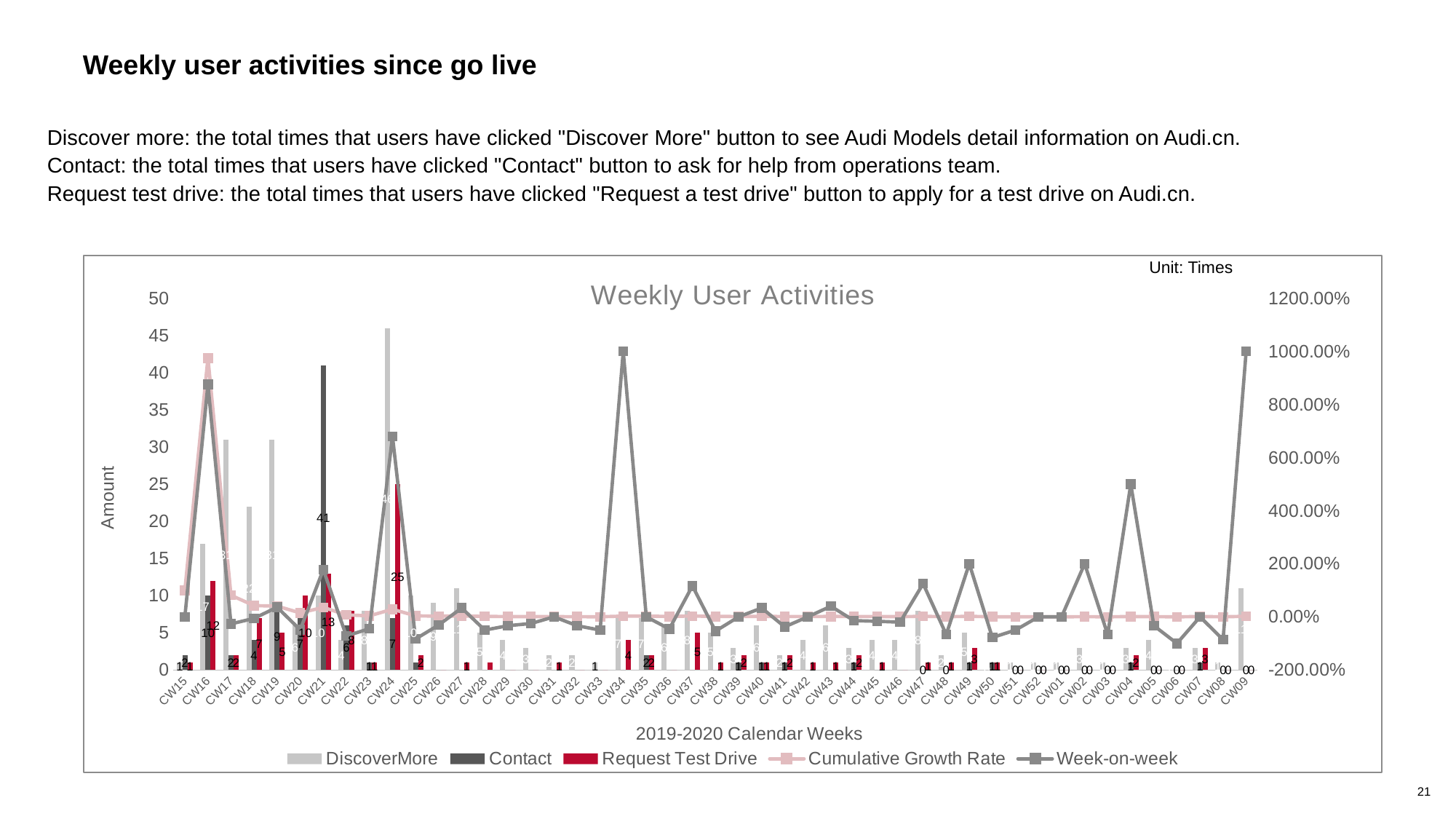

# Weekly user activities since go live
Discover more: the total times that users have clicked "Discover More" button to see Audi Models detail information on Audi.cn.
Contact: the total times that users have clicked "Contact" button to ask for help from operations team.
Request test drive: the total times that users have clicked "Request a test drive" button to apply for a test drive on Audi.cn.
Unit: Times

### Chart: Weekly User Activities

| Category | DiscoverMore | Contact | Request Test Drive | Cumulative Growth Rate | Week-on-week |
|---|---|---|---|---|---|
| CW15 | 1.0 | 2.0 | 1.0 | 1.0 | 0.0 |
| CW16 | 17.0 | 10.0 | 12.0 | 9.75 | 8.75 |
| CW17 | 31.0 | 2.0 | 2.0 | 0.813953488372093 | -0.265354800238521 |
| CW18 | 22.0 | 4.0 | 7.0 | 0.423076923076923 | -0.0571428571428571 |
| CW19 | 31.0 | 9.0 | 5.0 | 0.405405405405405 | 0.363636363636364 |
| CW20 | 6.0 | 7.0 | 10.0 | 0.147435897435897 | -0.488888888888889 |
| CW21 | 10.0 | 41.0 | 13.0 | 0.357541899441341 | 1.78260869565217 |
| CW22 | 4.0 | 6.0 | 8.0 | 0.0740740740740741 | -0.71875 |
| CW23 | 8.0 | 1.0 | 1.0 | 0.0383141762452107 | -0.444444444444444 |
| CW24 | 46.0 | 7.0 | 25.0 | 0.287822878228782 | 6.8 |
| CW25 | 10.0 | 1.0 | 2.0 | 0.0372492836676218 | -0.833333333333333 |
| CW26 | 9.0 | 0.0 | 0.0 | 0.0248618784530387 | -0.307692307692308 |
| CW27 | 11.0 | 0.0 | 1.0 | 0.032345013477089 | 0.333333333333333 |
| CW28 | 5.0 | 0.0 | 1.0 | 0.0156657963446475 | -0.5 |
| CW29 | 4.0 | 0.0 | 0.0 | 0.0102827763496144 | -0.333333333333333 |
| CW30 | 3.0 | 0.0 | 0.0 | 0.00763358778625954 | -0.25 |
| CW31 | 2.0 | 0.0 | 1.0 | 0.00757575757575758 | 0.0 |
| CW32 | 2.0 | 0.0 | 0.0 | 0.0050125313283208 | -0.333333333333333 |
| CW33 | 1.0 | 0.0 | 0.0 | 0.00249376558603491 | -0.5 |
| CW34 | 7.0 | 0.0 | 4.0 | 0.027363184079602 | 10.0 |
| CW35 | 7.0 | 2.0 | 2.0 | 0.026634382566586 | 0.0 |
| CW36 | 6.0 | 0.0 | 0.0 | 0.0141509433962264 | -0.454545454545455 |
| CW37 | 8.0 | 0.0 | 5.0 | 0.0302325581395349 | 1.16666666666667 |
| CW38 | 5.0 | 0.0 | 1.0 | 0.0135440180586907 | -0.538461538461538 |
| CW39 | 3.0 | 1.0 | 2.0 | 0.0133630289532294 | 0.0 |
| CW40 | 6.0 | 1.0 | 1.0 | 0.0175824175824176 | 0.333333333333333 |
| CW41 | 2.0 | 1.0 | 2.0 | 0.0107991360691145 | -0.375 |
| CW42 | 4.0 | 0.0 | 1.0 | 0.0106837606837607 | 0.0 |
| CW43 | 6.0 | 0.0 | 1.0 | 0.0147991543340381 | 0.4 |
| CW44 | 3.0 | 1.0 | 2.0 | 0.0125 | -0.142857142857143 |
| CW45 | 4.0 | 0.0 | 1.0 | 0.0102880658436214 | -0.166666666666667 |
| CW46 | 4.0 | 0.0 | 0.0 | 0.00814663951120163 | -0.2 |
| CW47 | 8.0 | 0.0 | 1.0 | 0.0181818181818182 | 1.25 |
| CW48 | 2.0 | 0.0 | 1.0 | 0.00595238095238095 | -0.666666666666667 |
| CW49 | 5.0 | 1.0 | 3.0 | 0.0177514792899408 | 2.0 |
| CW50 | 0.0 | 1.0 | 1.0 | 0.00387596899224806 | -0.777777777777778 |
| CW51 | 1.0 | 0.0 | 0.0 | 0.00193050193050193 | -0.5 |
| CW52 | 1.0 | 0.0 | 0.0 | 0.00192678227360308 | 0.0 |
| CW01 | 1.0 | 0.0 | 0.0 | 0.00192307692307692 | 0.0 |
| CW02 | 3.0 | 0.0 | 0.0 | 0.00575815738963532 | 2.0 |
| CW03 | 1.0 | 0.0 | 0.0 | 0.00190839694656489 | -0.666666666666667 |
| CW04 | 3.0 | 1.0 | 2.0 | 0.0114285714285714 | 5.0 |
| CW05 | 4.0 | 0.0 | 0.0 | 0.00753295668549906 | -0.333333333333333 |
| CW06 | 0.0 | 0.0 | 0.0 | 0.0 | -1.0 |
| CW07 | 3.0 | 1.0 | 3.0 | 0.0130841121495327 | 0.0 |
| CW08 | 1.0 | 0.0 | 0.0 | 0.0018450184501845 | -0.857142857142857 |
| CW09 | 11.0 | 0.0 | 0.0 | 0.0202578268876611 | 10.0 |